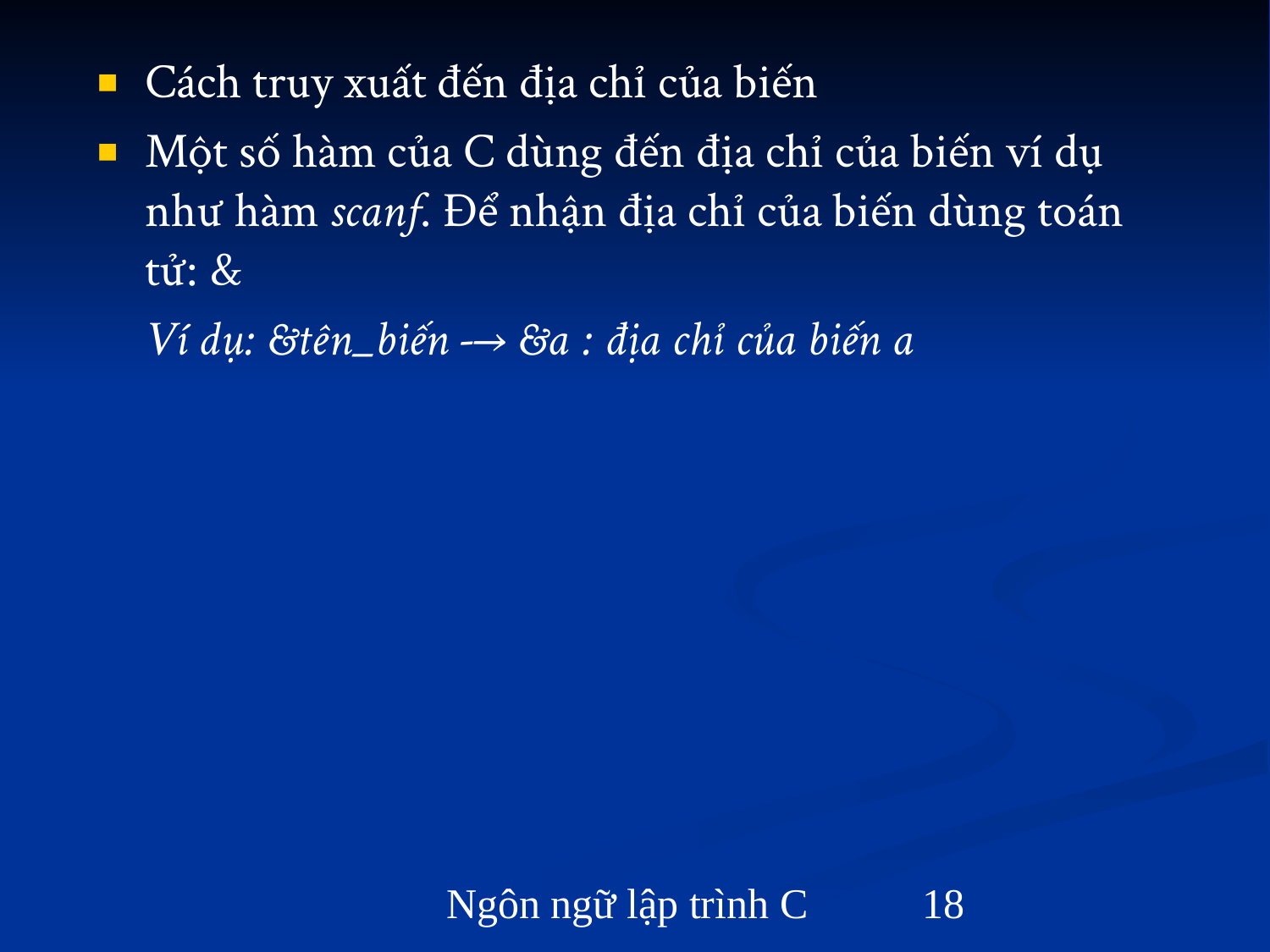

Cách truy xuất đến địa chỉ của biến
Một số hàm của C dùng đến địa chỉ của biến ví dụ như hàm scanf. Ðể nhận địa chỉ của biến dùng toán tử: &
	Ví dụ: &tên_biến -→ &a : địa chỉ của biến a
Ngôn ngữ lập trình C
18